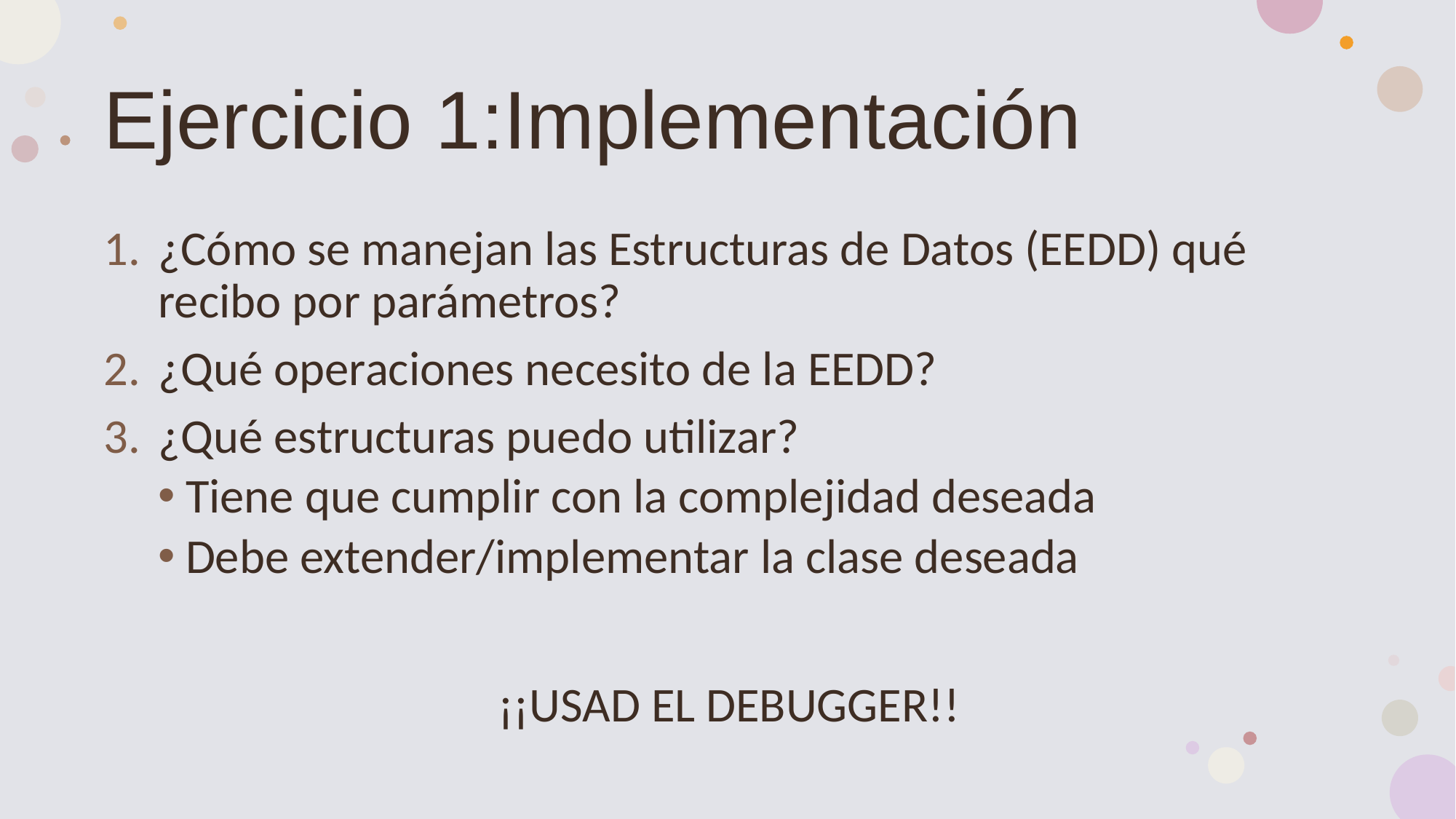

# Ejercicio 1:Implementación
¿Cómo se manejan las Estructuras de Datos (EEDD) qué recibo por parámetros?
¿Qué operaciones necesito de la EEDD?
¿Qué estructuras puedo utilizar?
Tiene que cumplir con la complejidad deseada
Debe extender/implementar la clase deseada

¡¡USAD EL DEBUGGER!!